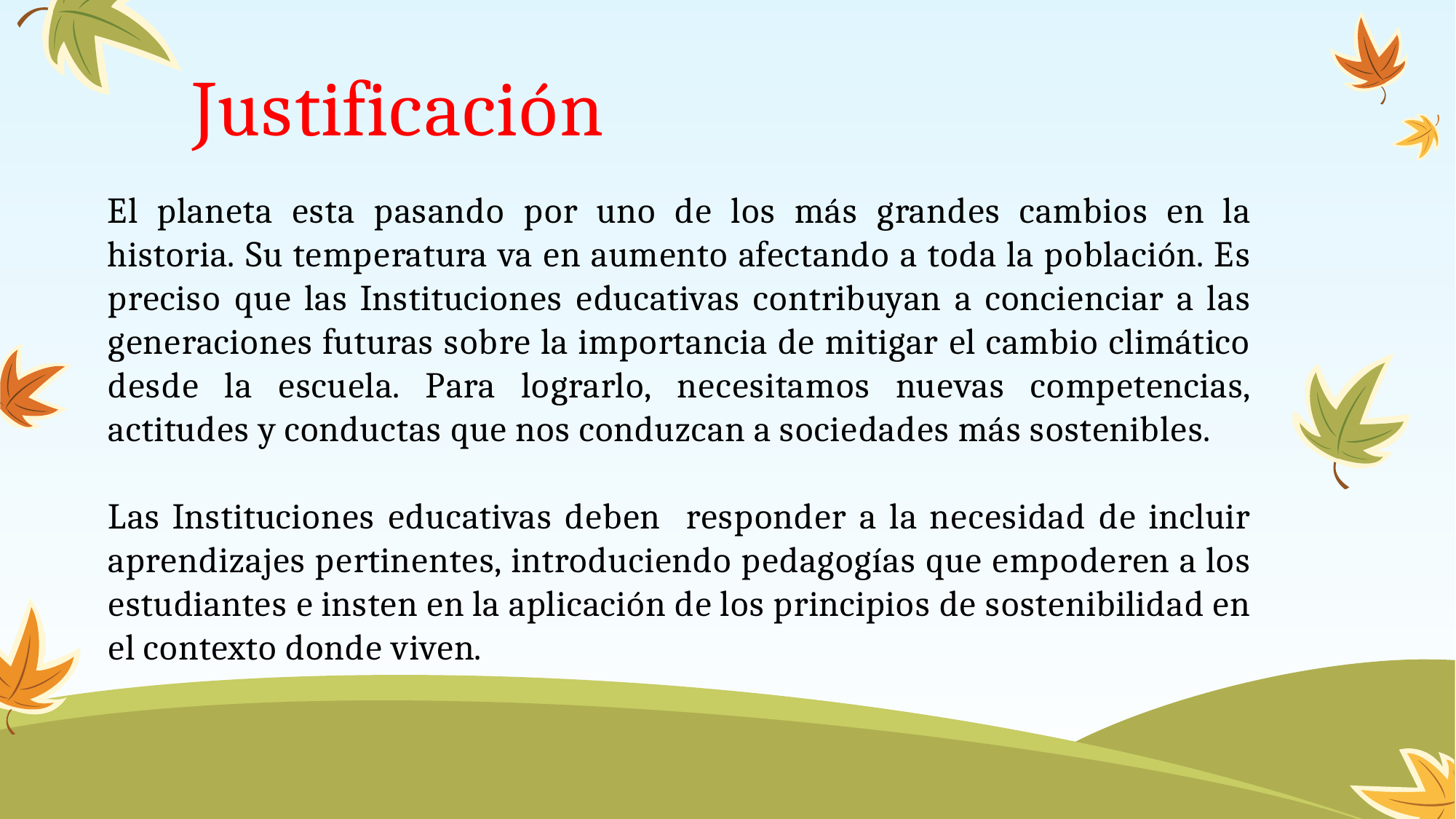

# Justificación
El planeta esta pasando por uno de los más grandes cambios en la historia. Su temperatura va en aumento afectando a toda la población. Es preciso que las Instituciones educativas contribuyan a concienciar a las generaciones futuras sobre la importancia de mitigar el cambio climático desde la escuela. Para lograrlo, necesitamos nuevas competencias, actitudes y conductas que nos conduzcan a sociedades más sostenibles.

Las Instituciones educativas deben  responder a la necesidad de incluir aprendizajes pertinentes, introduciendo pedagogías que empoderen a los estudiantes e insten en la aplicación de los principios de sostenibilidad en el contexto donde viven.